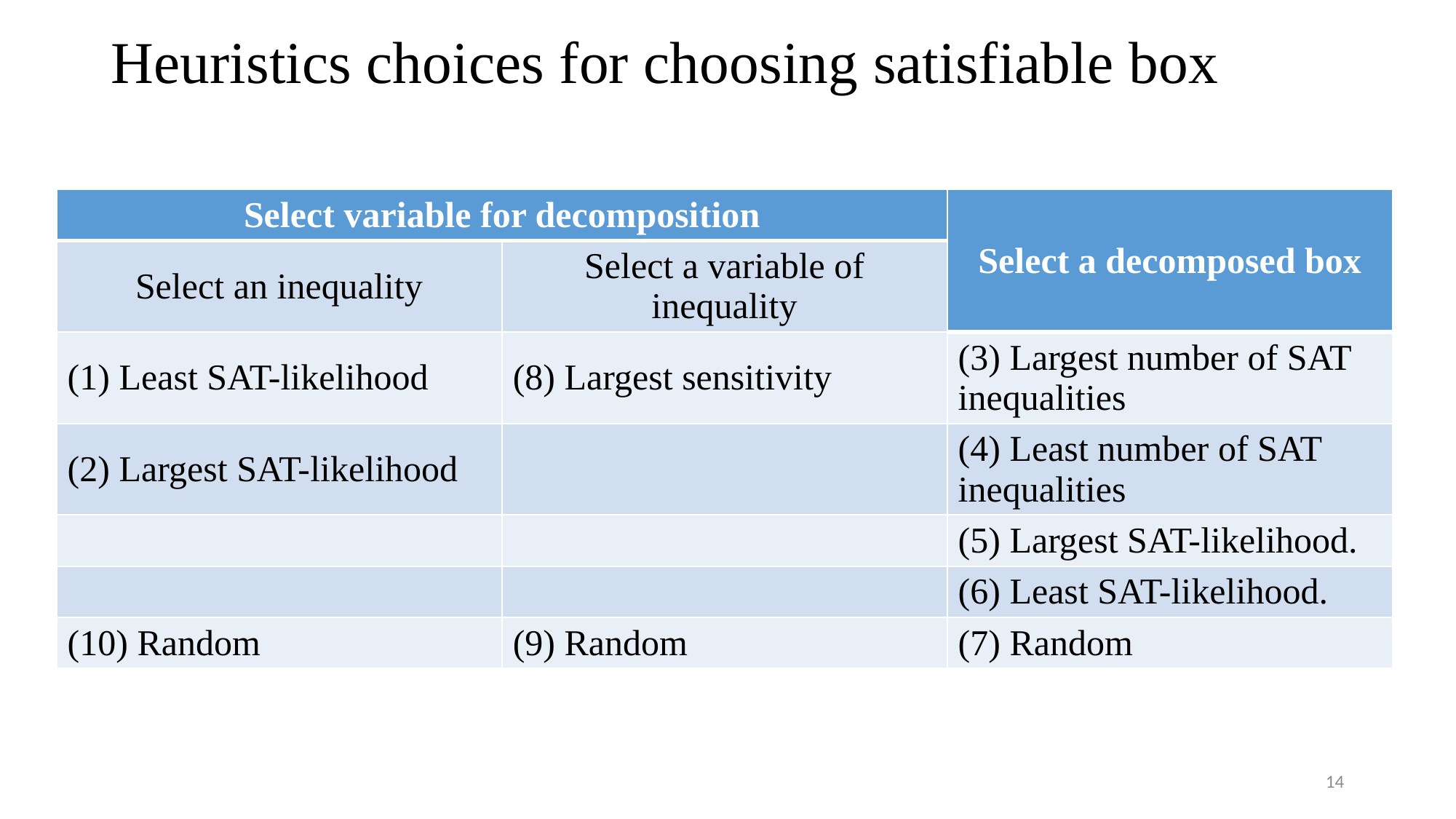

# Heuristics choices for choosing satisfiable box

| Select variable for decomposition |  | Select a decomposed box |
| --- | --- | --- |
| Select an inequality | Select a variable of inequality |  |
| (1) Least SAT-likelihood | (8) Largest sensitivity | (3) Largest number of SAT inequalities |
| (2) Largest SAT-likelihood |  | (4) Least number of SAT inequalities |
|  |  | (5) Largest SAT-likelihood. |
|  |  | (6) Least SAT-likelihood. |
| (10) Random | (9) Random | (7) Random |
14